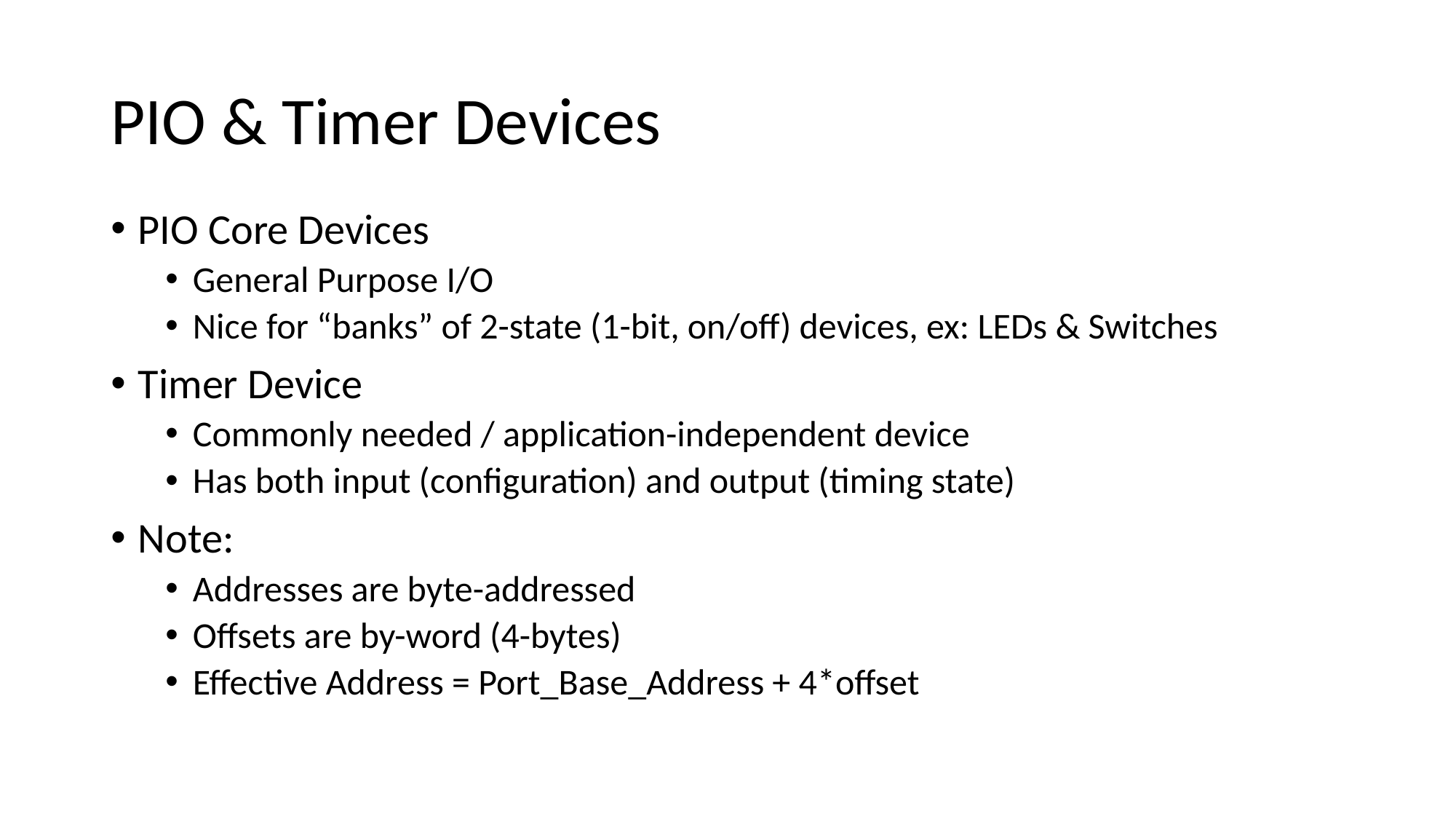

# PIO & Timer Devices
PIO Core Devices
General Purpose I/O
Nice for “banks” of 2-state (1-bit, on/off) devices, ex: LEDs & Switches
Timer Device
Commonly needed / application-independent device
Has both input (configuration) and output (timing state)
Note:
Addresses are byte-addressed
Offsets are by-word (4-bytes)
Effective Address = Port_Base_Address + 4*offset